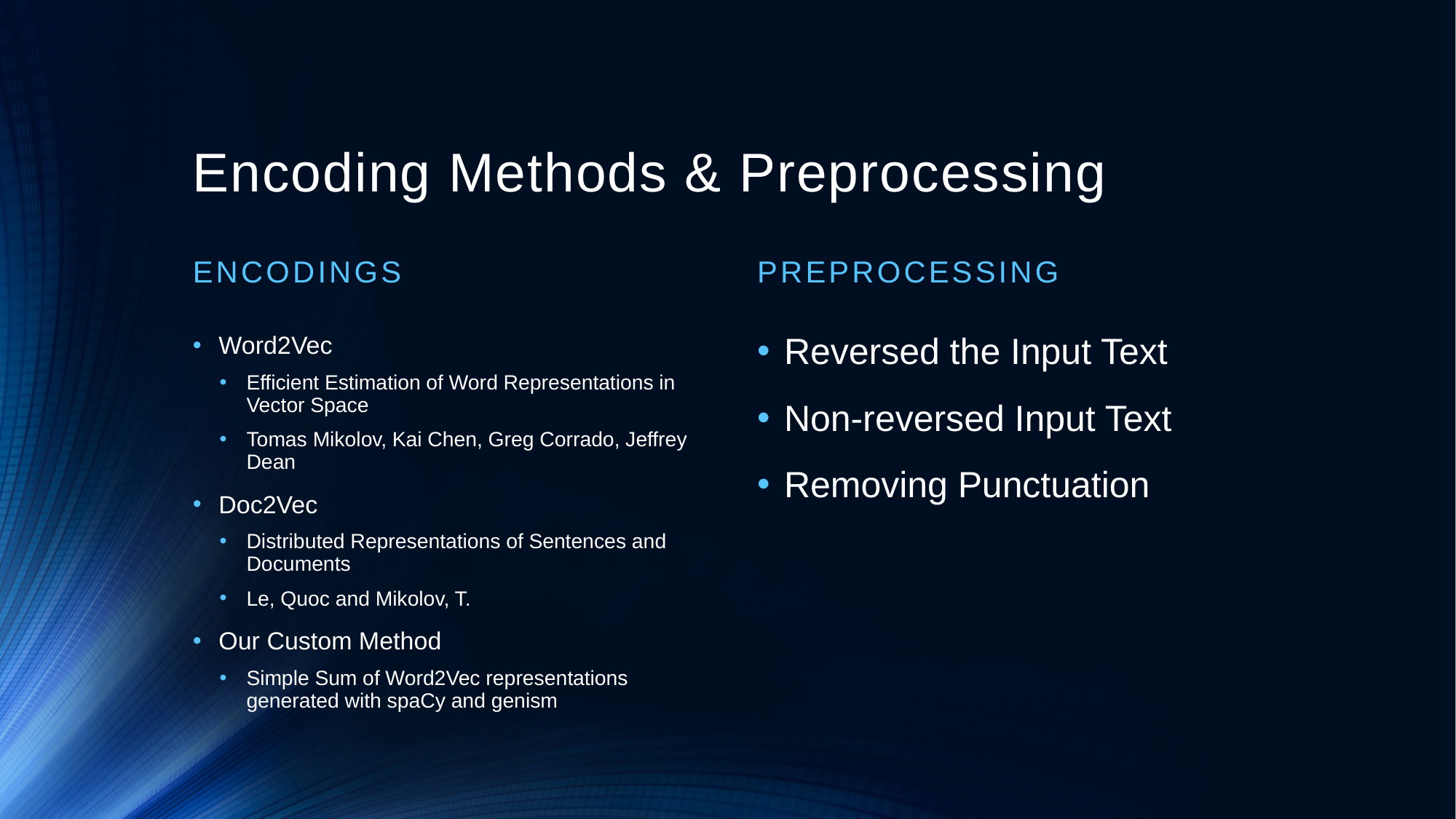

# Encoding Methods & Preprocessing
ENCODINGS
Preprocessing
Word2Vec
Efficient Estimation of Word Representations in Vector Space
Tomas Mikolov, Kai Chen, Greg Corrado, Jeffrey Dean
Doc2Vec
Distributed Representations of Sentences and Documents
Le, Quoc and Mikolov, T.
Our Custom Method
Simple Sum of Word2Vec representations generated with spaCy and genism
Reversed the Input Text
Non-reversed Input Text
Removing Punctuation